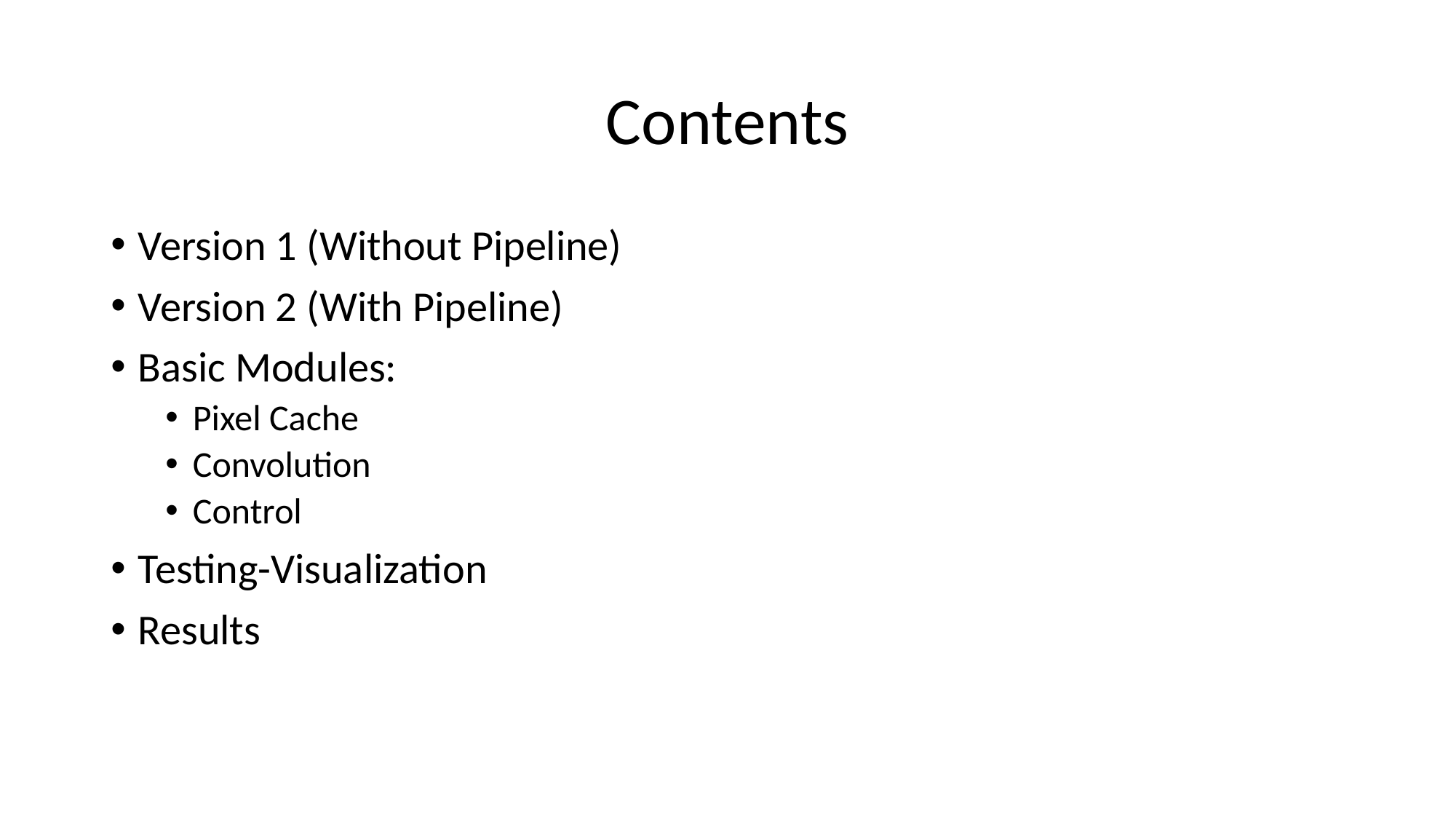

# Contents
Version 1 (Without Pipeline)
Version 2 (With Pipeline)
Basic Modules:
Pixel Cache
Convolution
Control
Testing-Visualization
Results